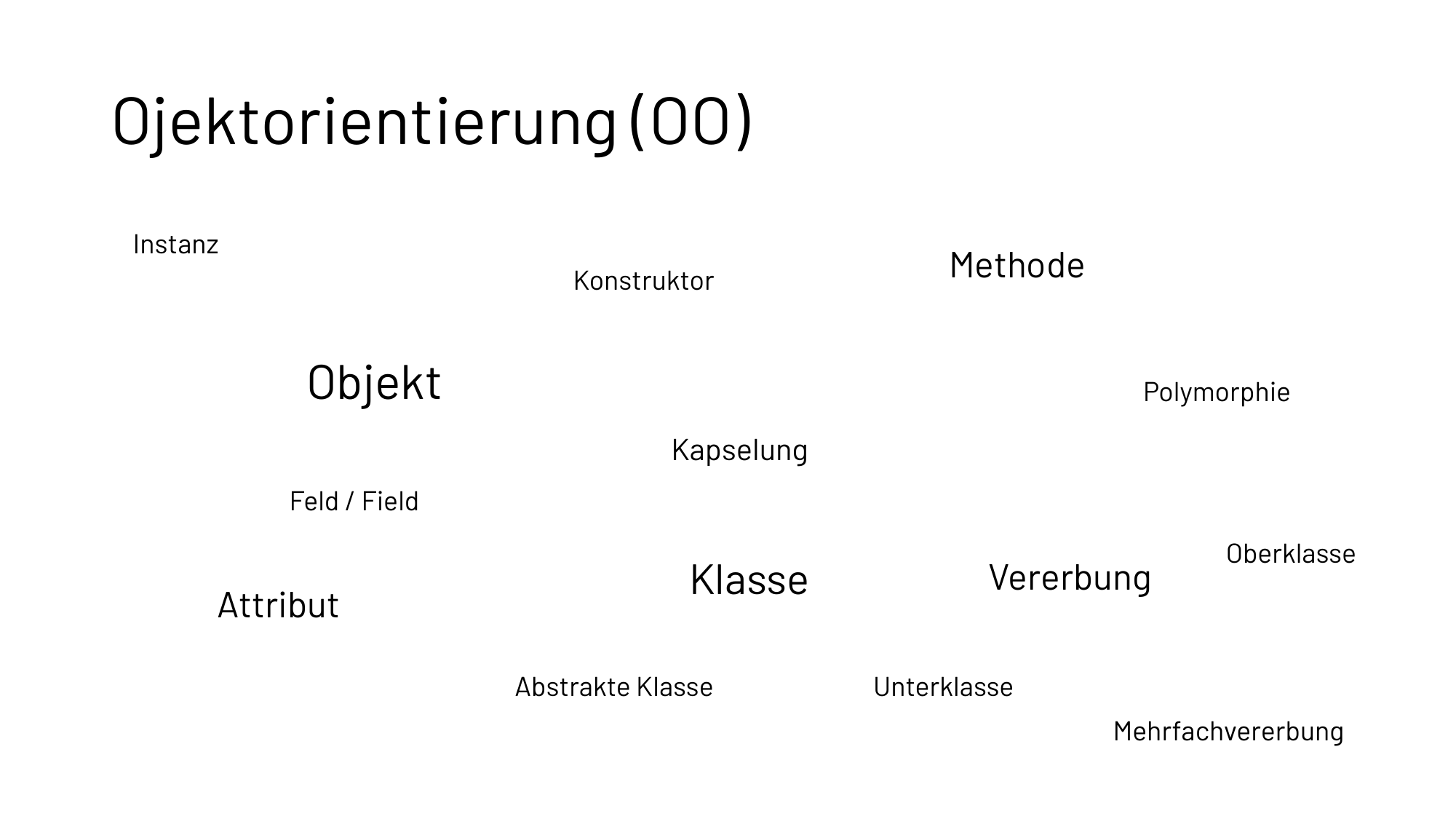

# Ojektorientierung (OO)
Instanz
Methode
Konstruktor
Objekt
Polymorphie
Kapselung
Feld / Field
Oberklasse
Klasse
Vererbung
Attribut
Abstrakte Klasse
Unterklasse
Mehrfachvererbung